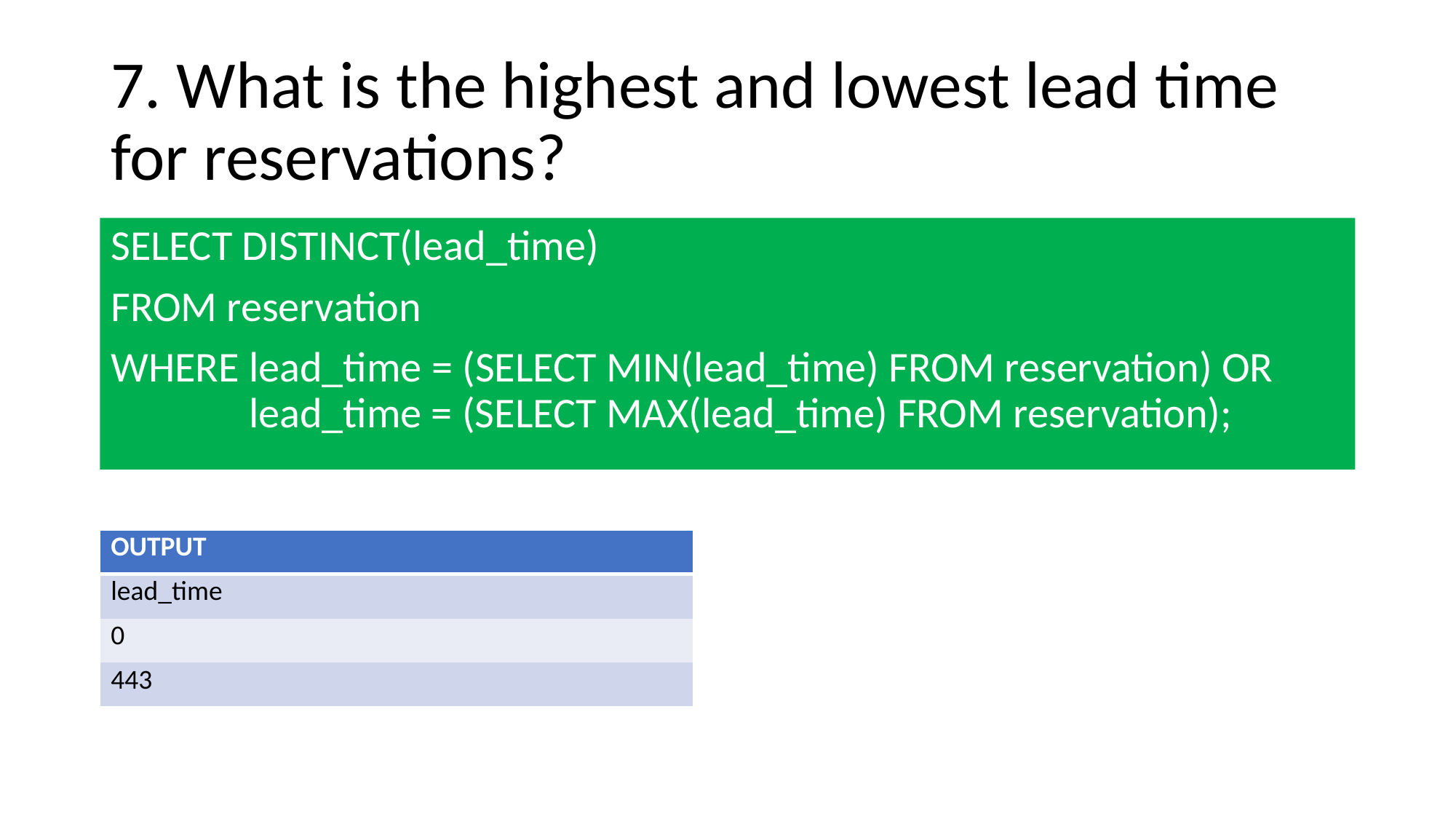

# 7. What is the highest and lowest lead time for reservations?
SELECT DISTINCT(lead_time)
FROM reservation
WHERE lead_time = (SELECT MIN(lead_time) FROM reservation) OR	  	   lead_time = (SELECT MAX(lead_time) FROM reservation);
| OUTPUT |
| --- |
| lead\_time |
| 0 |
| 443 |